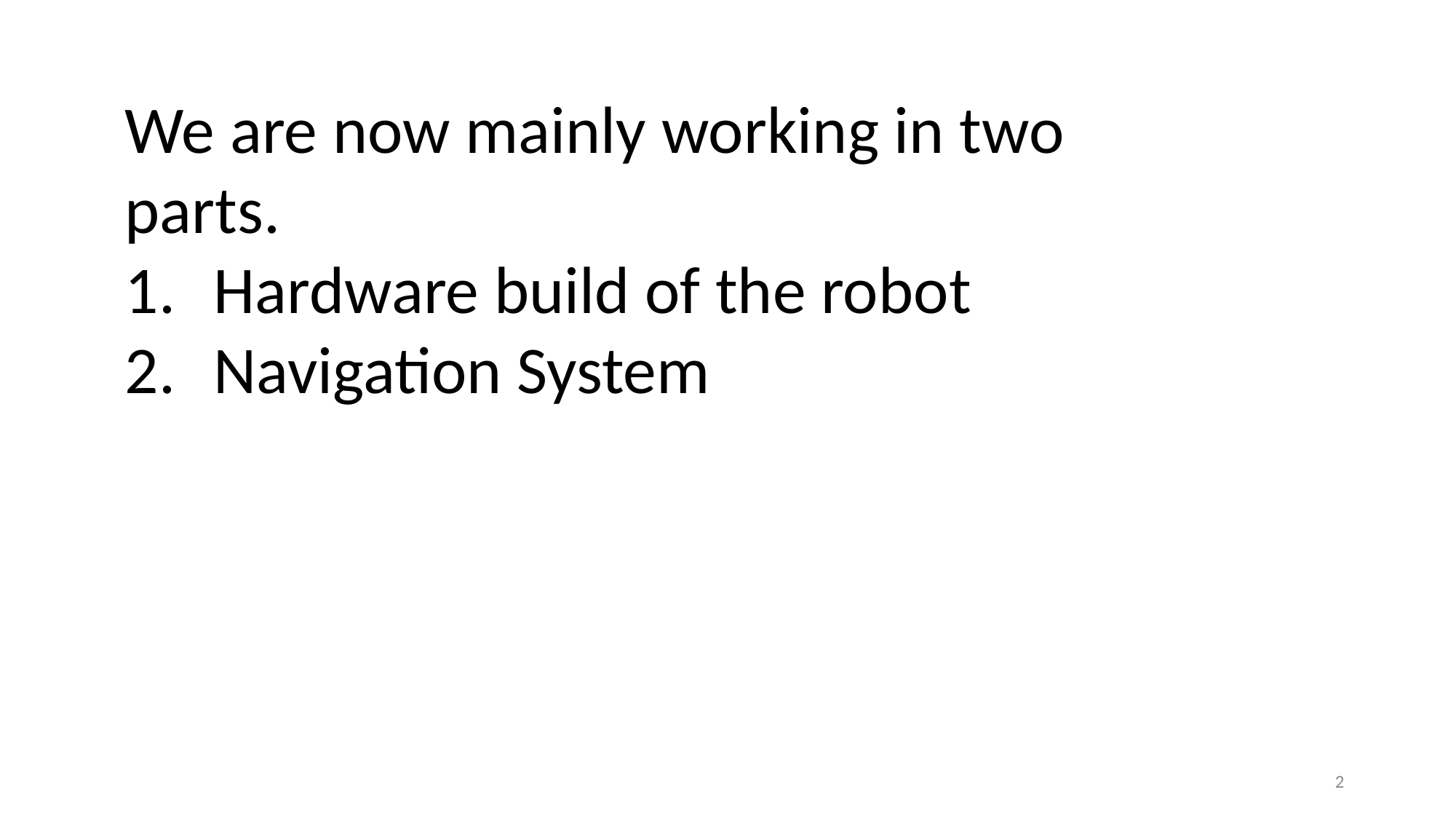

We are now mainly working in two parts.
Hardware build of the robot
Navigation System

2